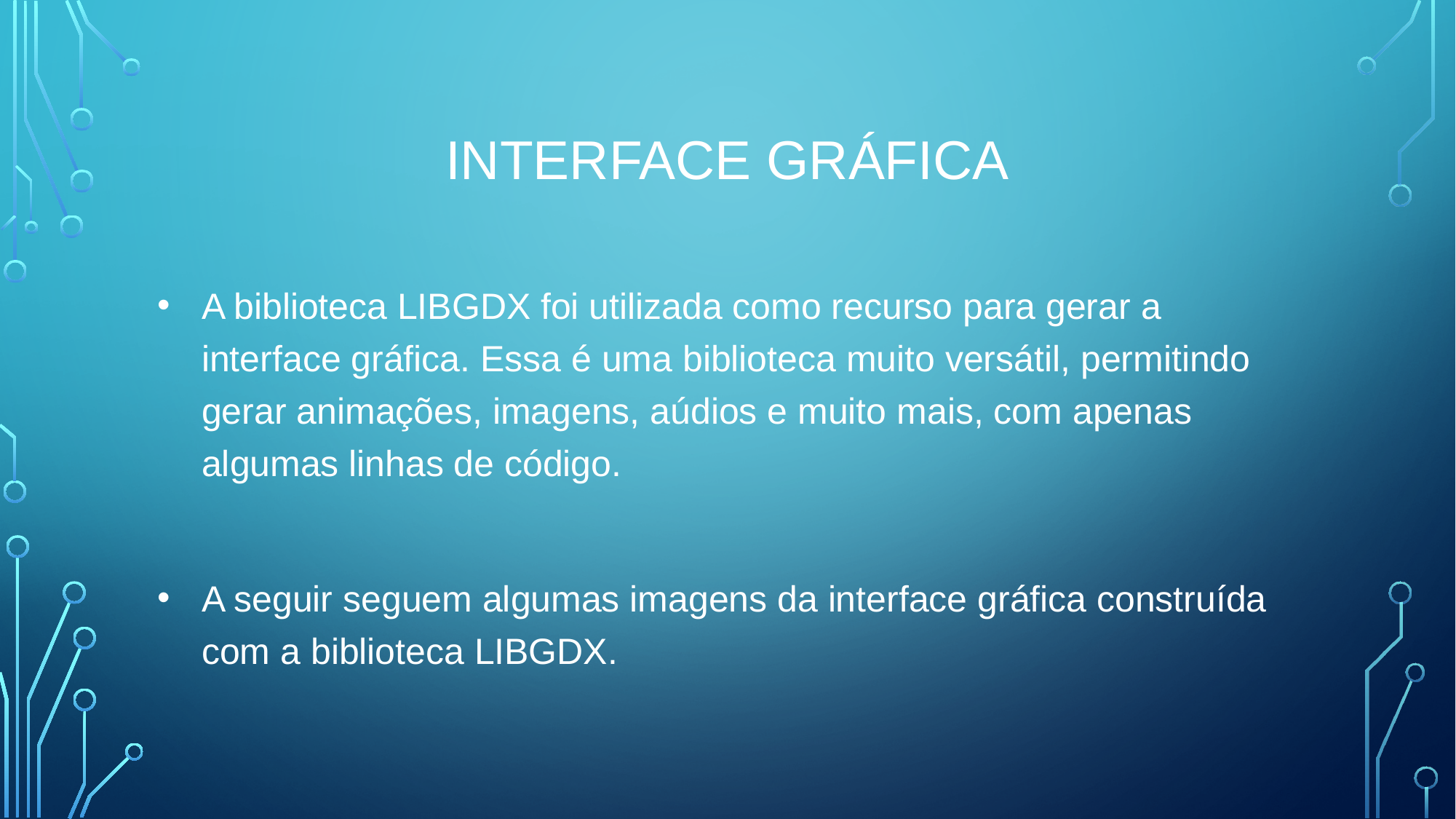

# INTERFACE GRÁFICA
A biblioteca LIBGDX foi utilizada como recurso para gerar a interface gráfica. Essa é uma biblioteca muito versátil, permitindo gerar animações, imagens, aúdios e muito mais, com apenas algumas linhas de código.

A seguir seguem algumas imagens da interface gráfica construída com a biblioteca LIBGDX.